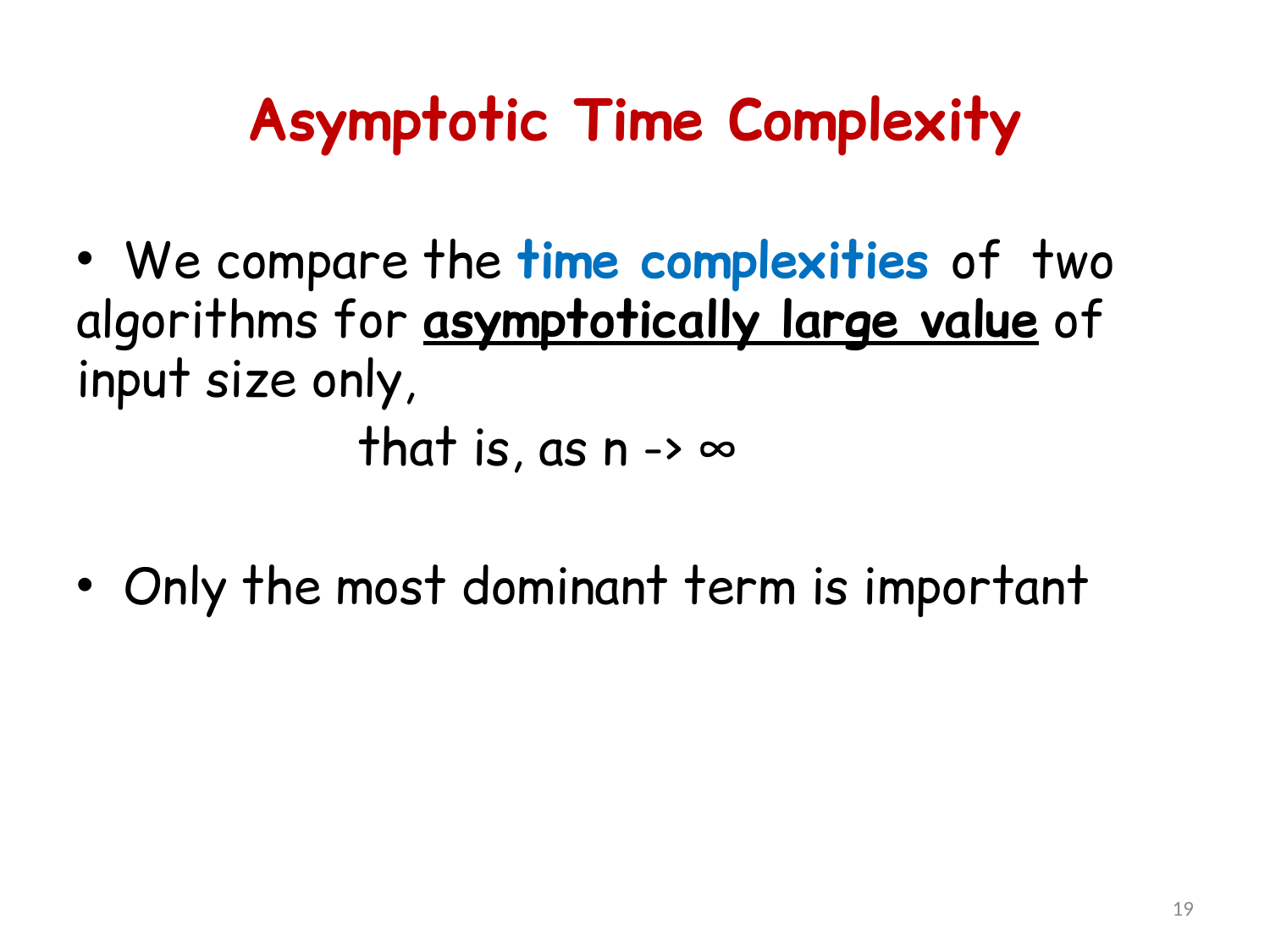

# Asymptotic Time Complexity
  We compare the time complexities of  two algorithms for asymptotically large value of input size only,
                   that is, as n -> ∞

  Only the most dominant term is important

19